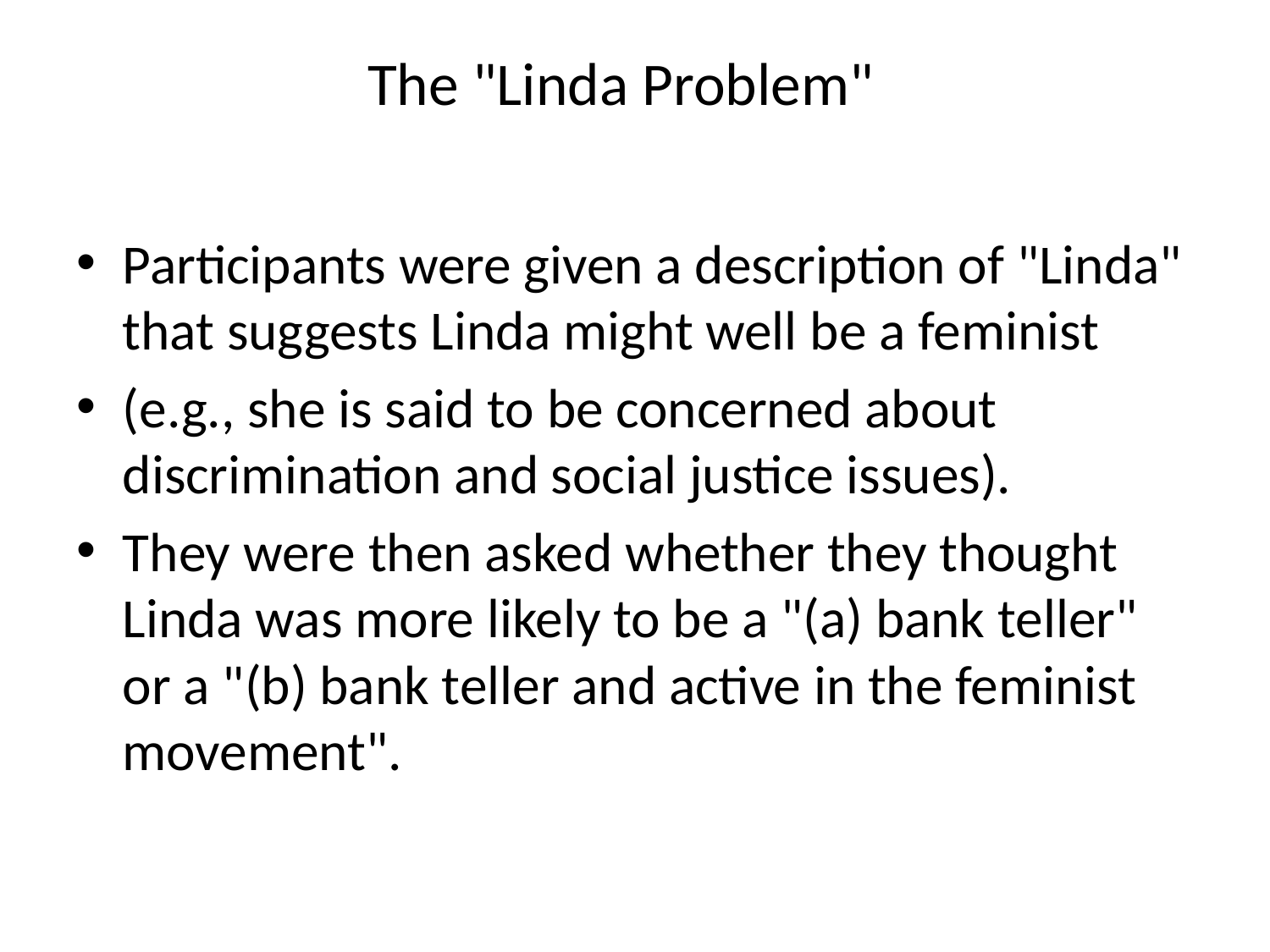

# The "Linda Problem"
Participants were given a description of "Linda" that suggests Linda might well be a feminist
(e.g., she is said to be concerned about discrimination and social justice issues).
They were then asked whether they thought Linda was more likely to be a "(a) bank teller" or a "(b) bank teller and active in the feminist movement".